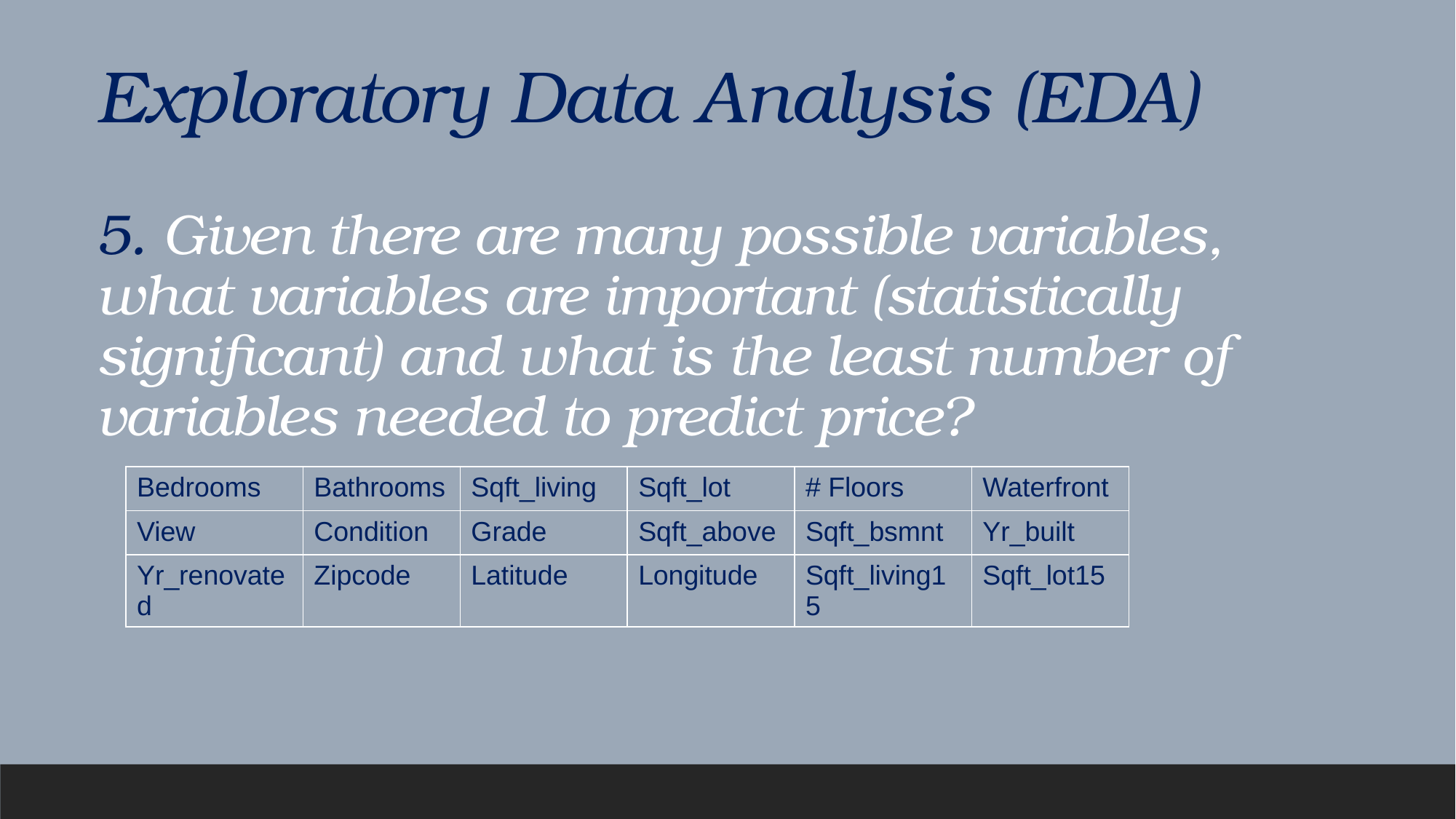

Exploratory Data Analysis (EDA)
5. Given there are many possible variables, what variables are important (statistically significant) and what is the least number of variables needed to predict price?

| Bedrooms | Bathrooms | Sqft\_living | Sqft\_lot | # Floors | Waterfront |
| --- | --- | --- | --- | --- | --- |
| View | Condition | Grade | Sqft\_above | Sqft\_bsmnt | Yr\_built |
| Yr\_renovated | Zipcode | Latitude | Longitude | Sqft\_living15 | Sqft\_lot15 |